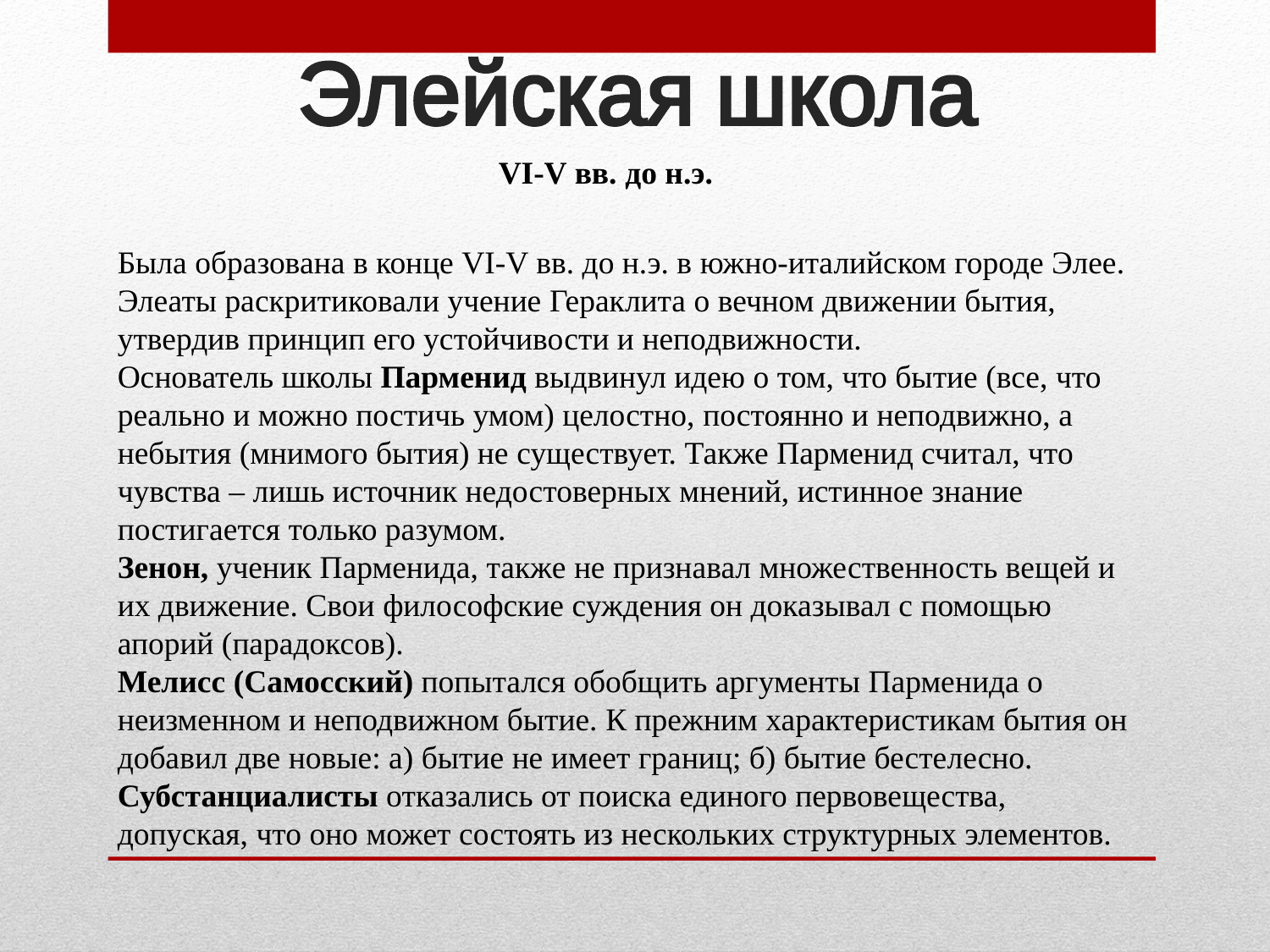

# Элейская школа
VI-V вв. до н.э.
Была образована в конце VI-V вв. до н.э. в южно-италийском городе Элее. Элеаты раскритиковали учение Гераклита о вечном движении бытия, утвердив принцип его устойчивости и неподвижности.
Основатель школы Парменид выдвинул идею о том, что бытие (все, что реально и можно постичь умом) целостно, постоянно и неподвижно, а небытия (мнимого бытия) не существует. Также Парменид считал, что чувства – лишь источник недостоверных мнений, истинное знание постигается только разумом.
Зенон, ученик Парменида, также не признавал множественность вещей и их движение. Свои философские суждения он доказывал с помощью апорий (парадоксов).
Мелисс (Самосский) попытался обобщить аргументы Парменида о неизменном и неподвижном бытие. К прежним характеристикам бытия он добавил две новые: а) бытие не имеет границ; б) бытие бестелесно.
Субстанциалисты отказались от поиска единого первовещества, допуская, что оно может состоять из нескольких структурных элементов.